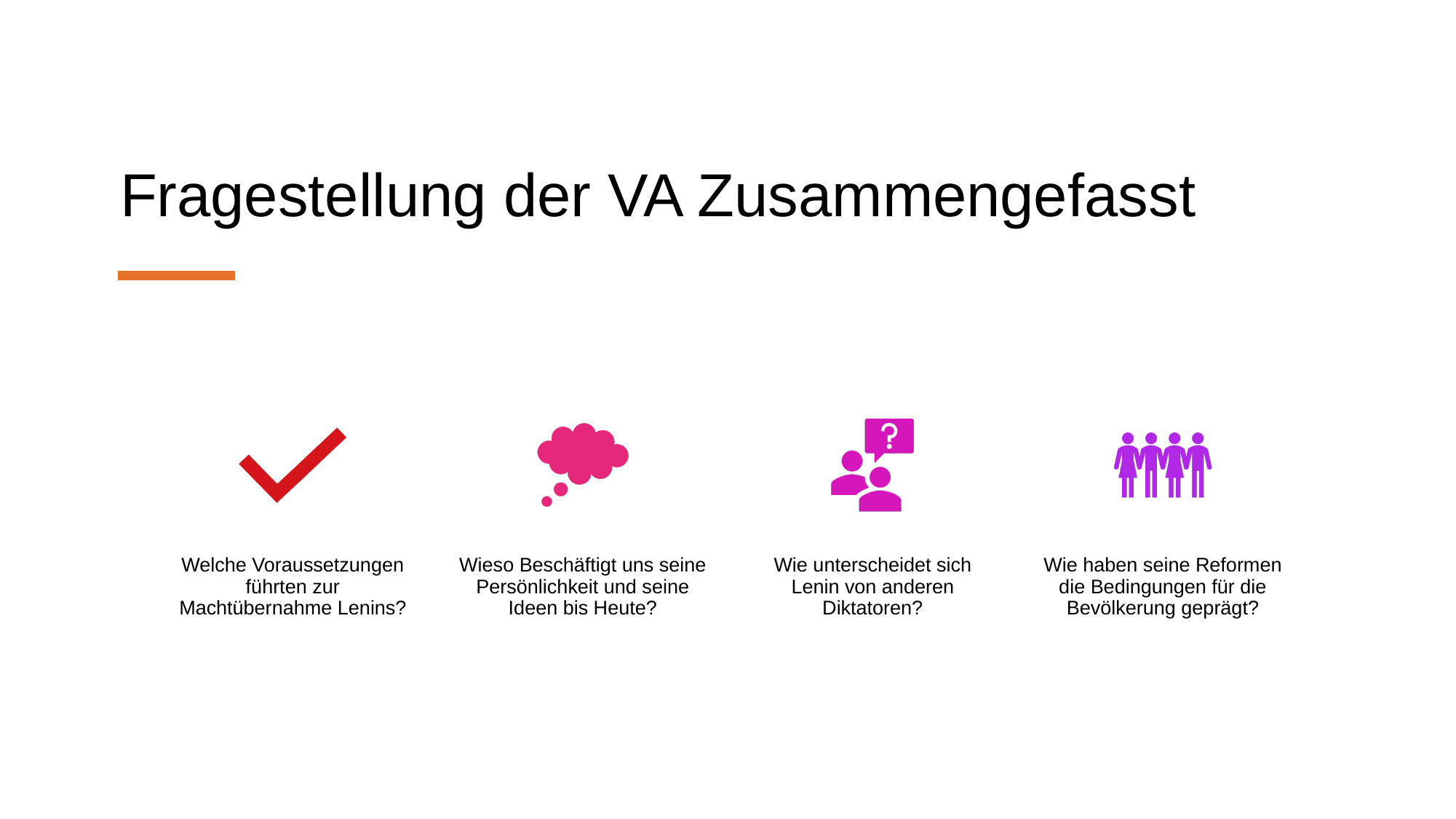

# Fragestellung der VA Zusammengefasst
Welche Voraussetzungen führten zur Machtübernahme Lenins?
Wieso Beschäftigt uns seine Persönlichkeit und seine Ideen bis Heute?
Wie unterscheidet sich Lenin von anderen Diktatoren?
Wie haben seine Reformen die Bedingungen für die Bevölkerung geprägt?